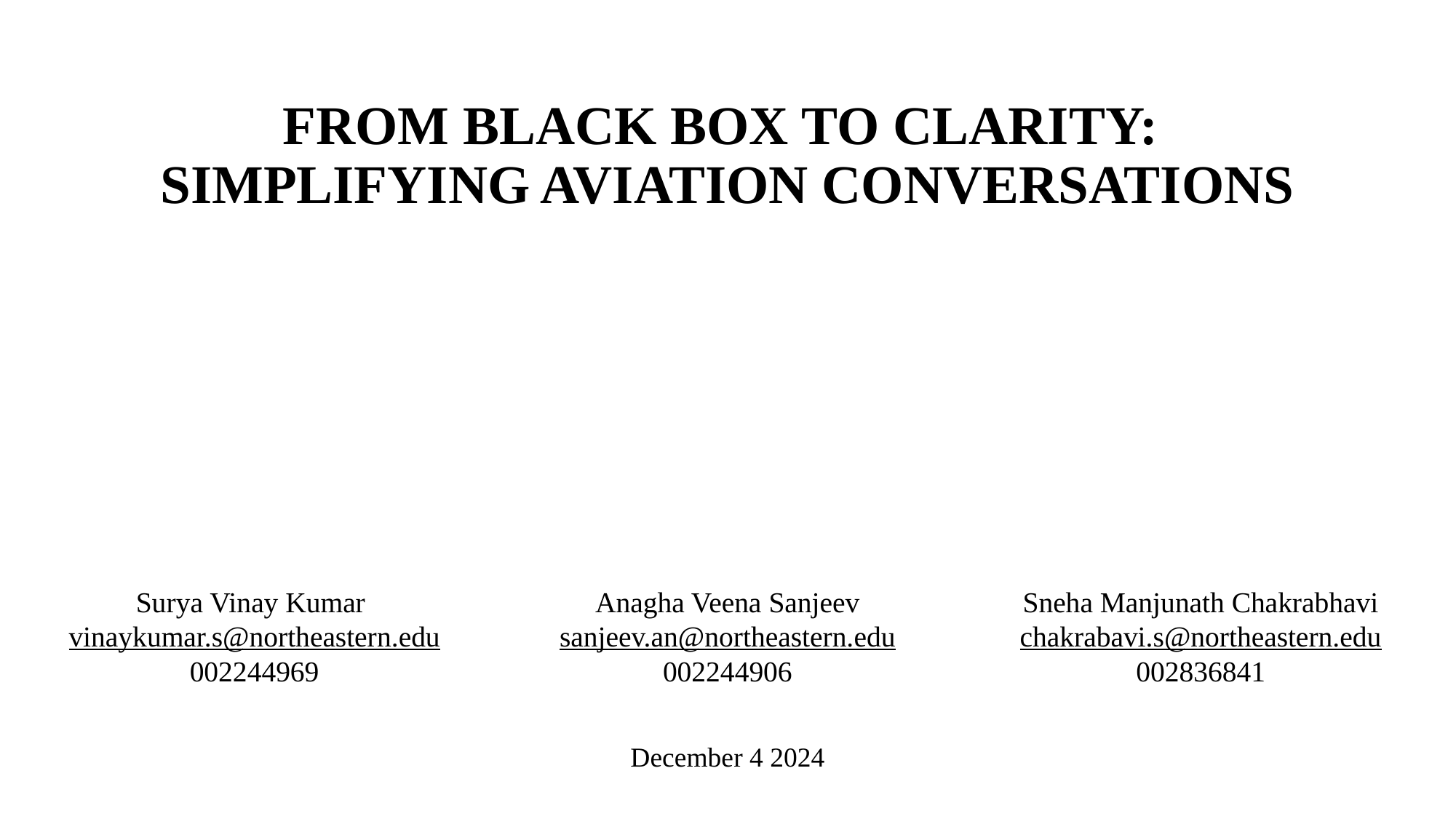

FROM BLACK BOX TO CLARITY:
SIMPLIFYING AVIATION CONVERSATIONS
​Surya Vinay Kumar vinaykumar.s@northeastern.edu
002244969
Anagha Veena Sanjeev
sanjeev.an@northeastern.edu
 002244906 ​
Sneha Manjunath Chakrabhavi
chakrabavi.s@northeastern.edu
002836841​
December 4 2024